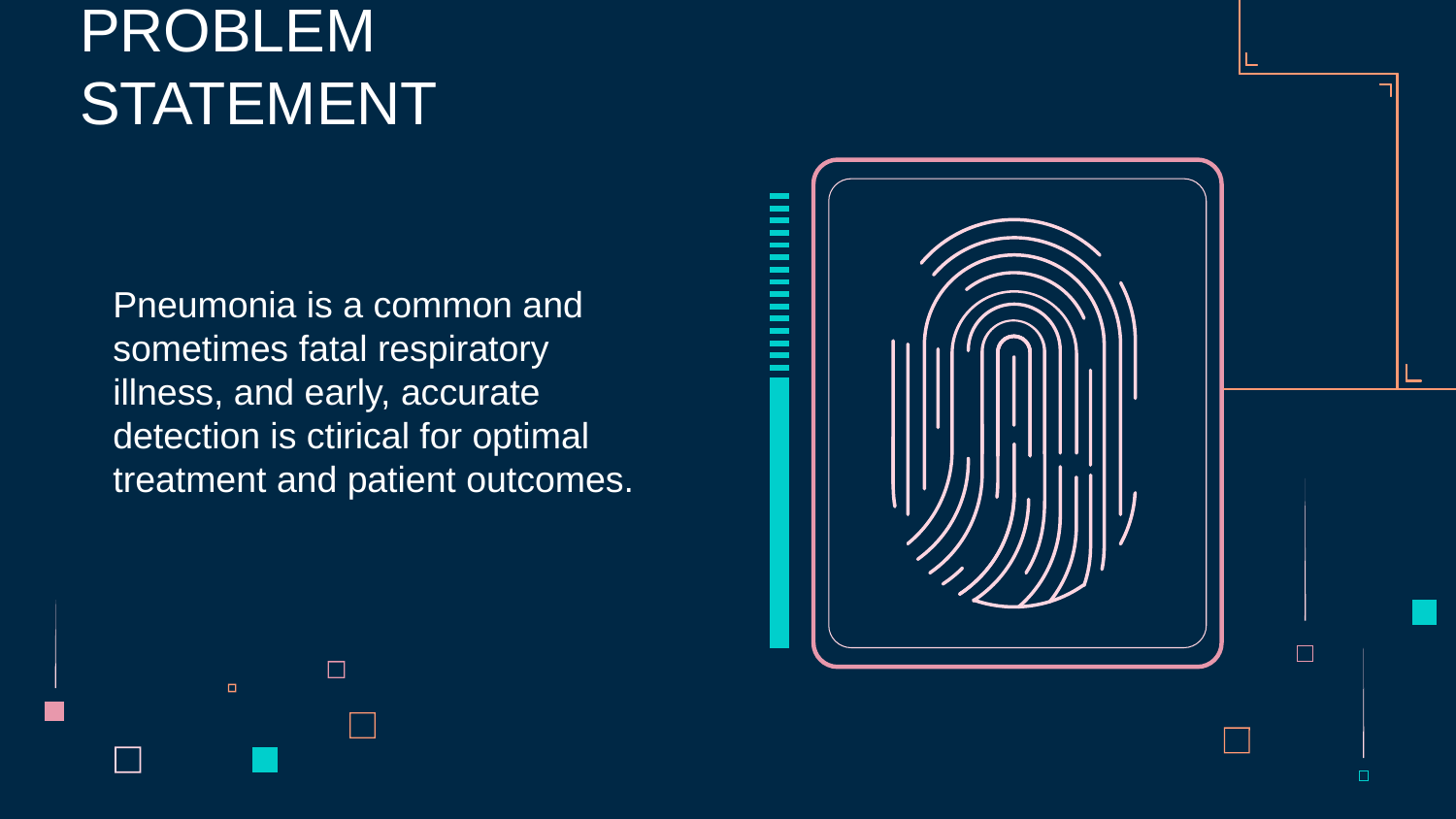

# PROBLEM STATEMENT

Pneumonia is a common and sometimes fatal respiratory illness, and early, accurate detection is ctirical for optimal treatment and patient outcomes.